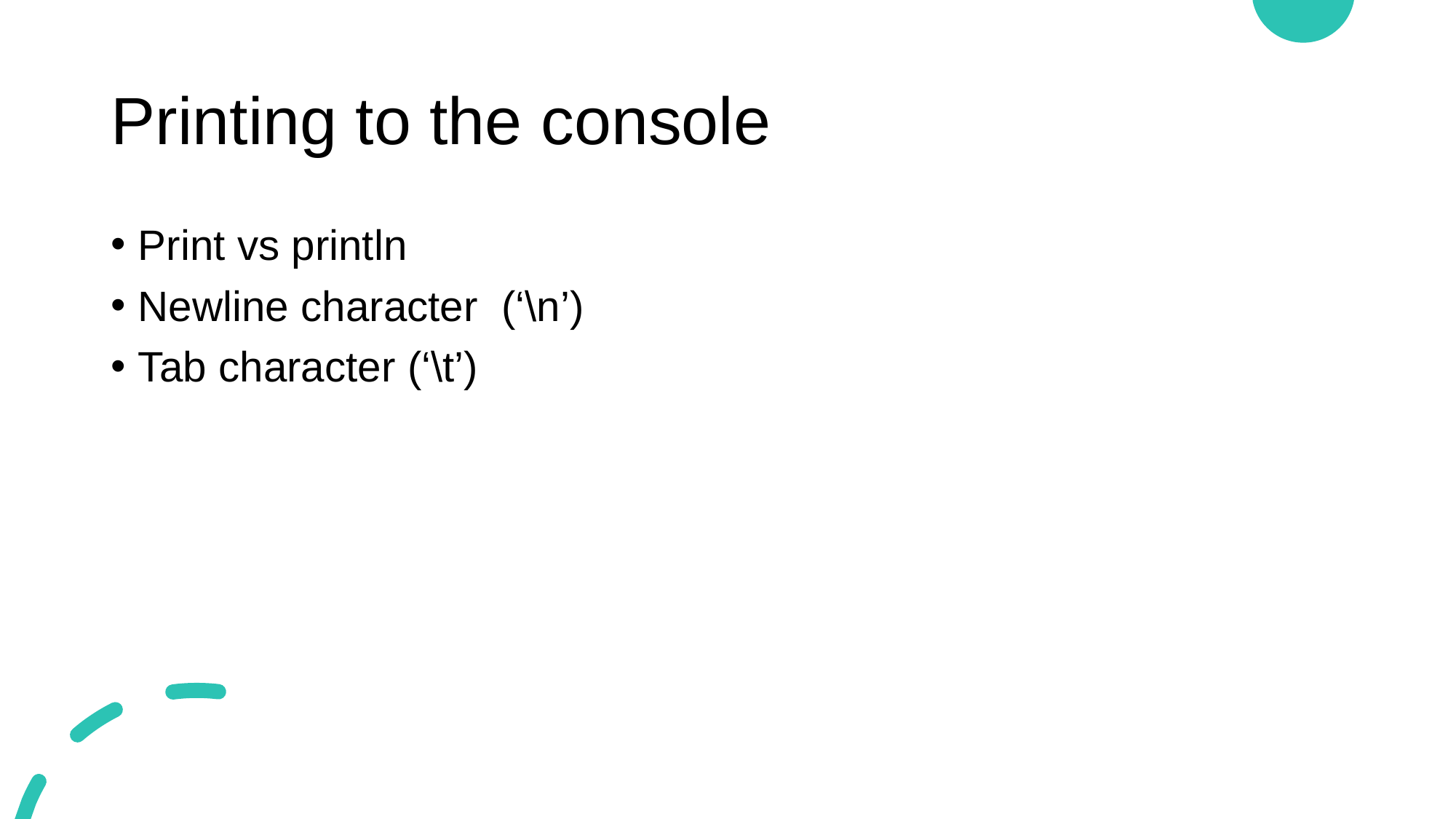

# Printing to the console
Print vs println
Newline character  (‘\n’)
Tab character (‘\t’)